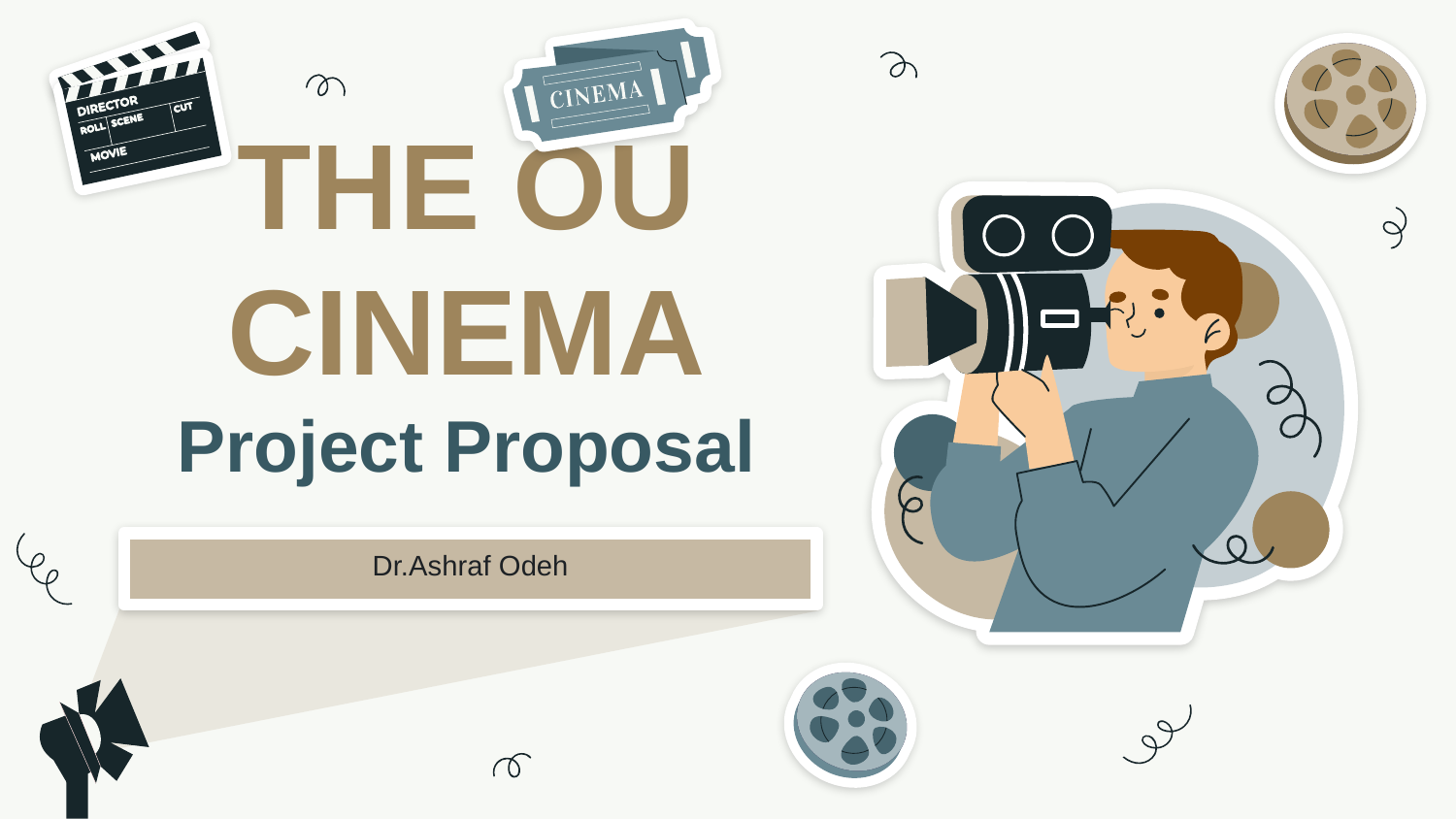

# THE OU CINEMA Project Proposal
Dr.Ashraf Odeh